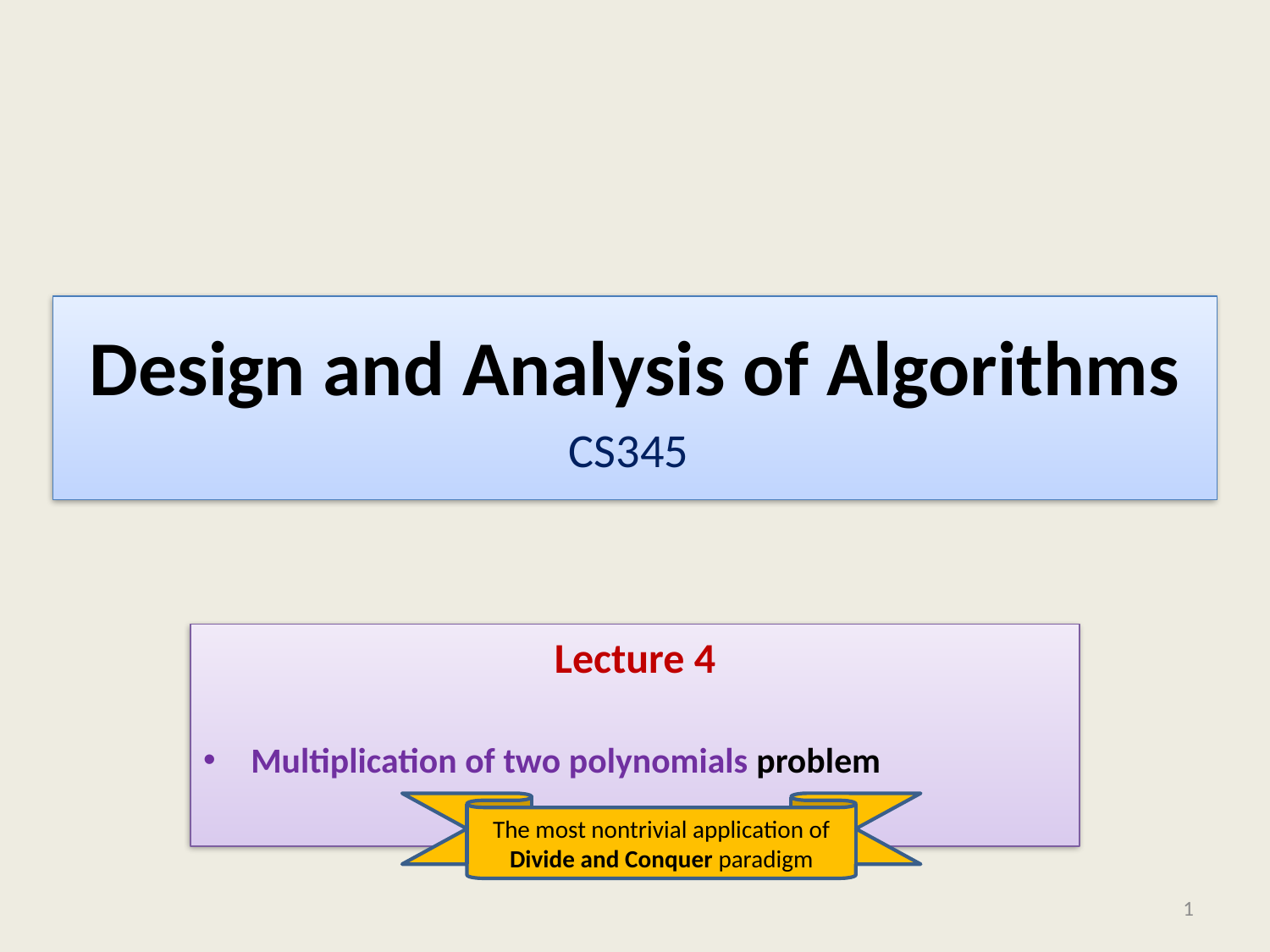

# Design and Analysis of Algorithms CS345
Lecture 4

Multiplication of two polynomials problem
The most nontrivial application of Divide and Conquer paradigm
1